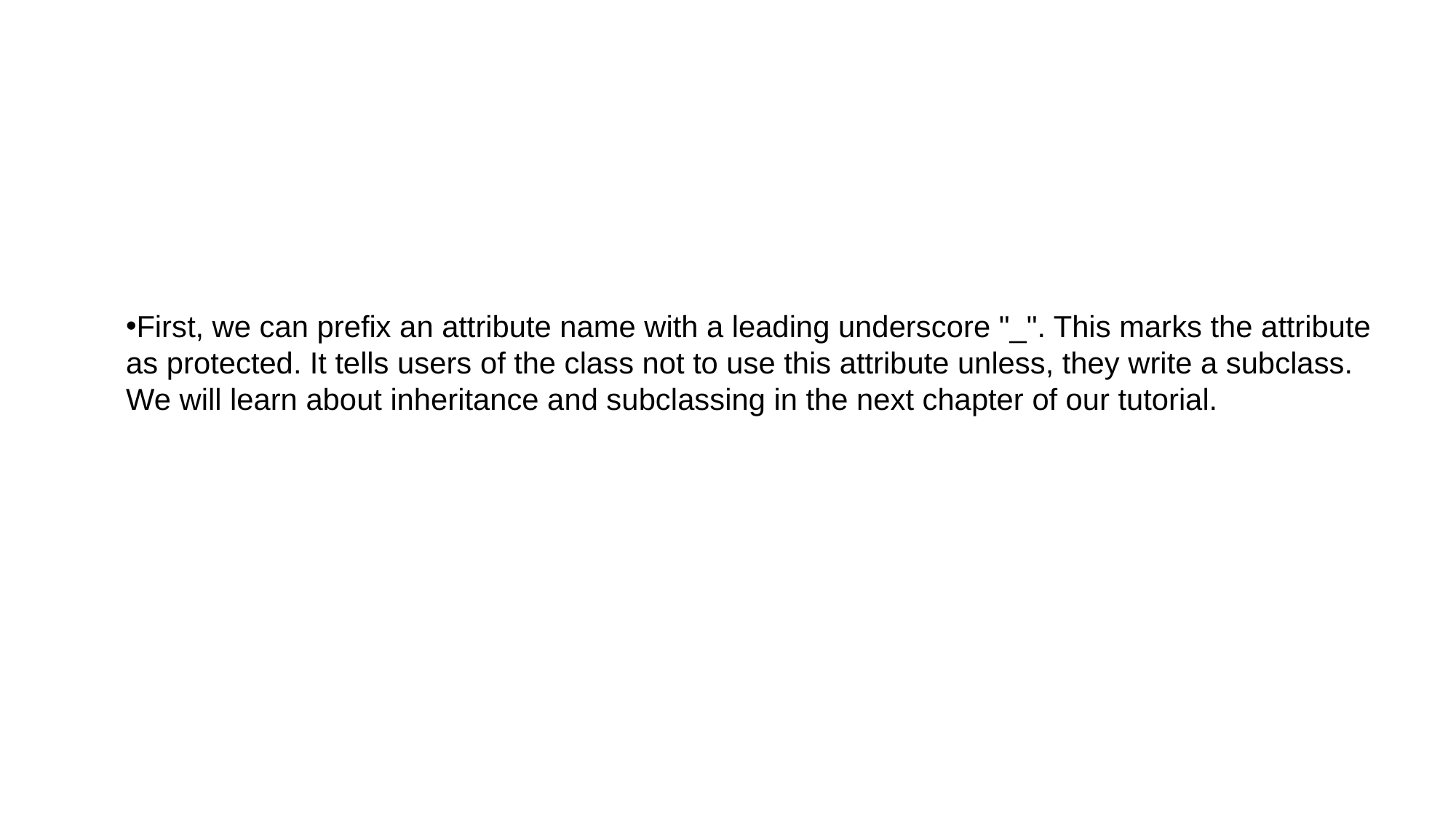

First, we can prefix an attribute name with a leading underscore "_". This marks the attribute as protected. It tells users of the class not to use this attribute unless, they write a subclass. We will learn about inheritance and subclassing in the next chapter of our tutorial.